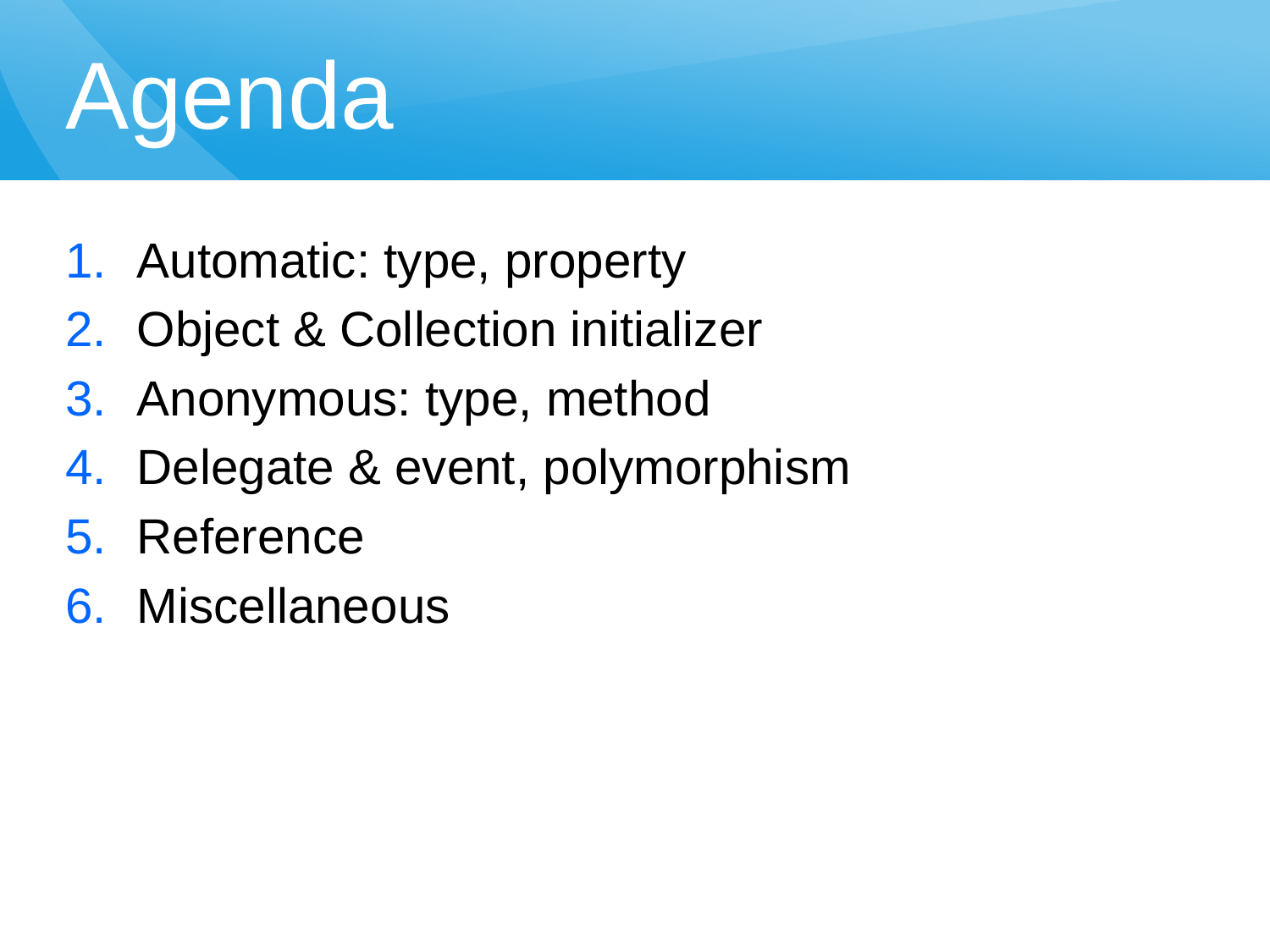

# Agenda
Automatic: type, property
Object & Collection initializer
Anonymous: type, method
Delegate & event, polymorphism
Reference
Miscellaneous